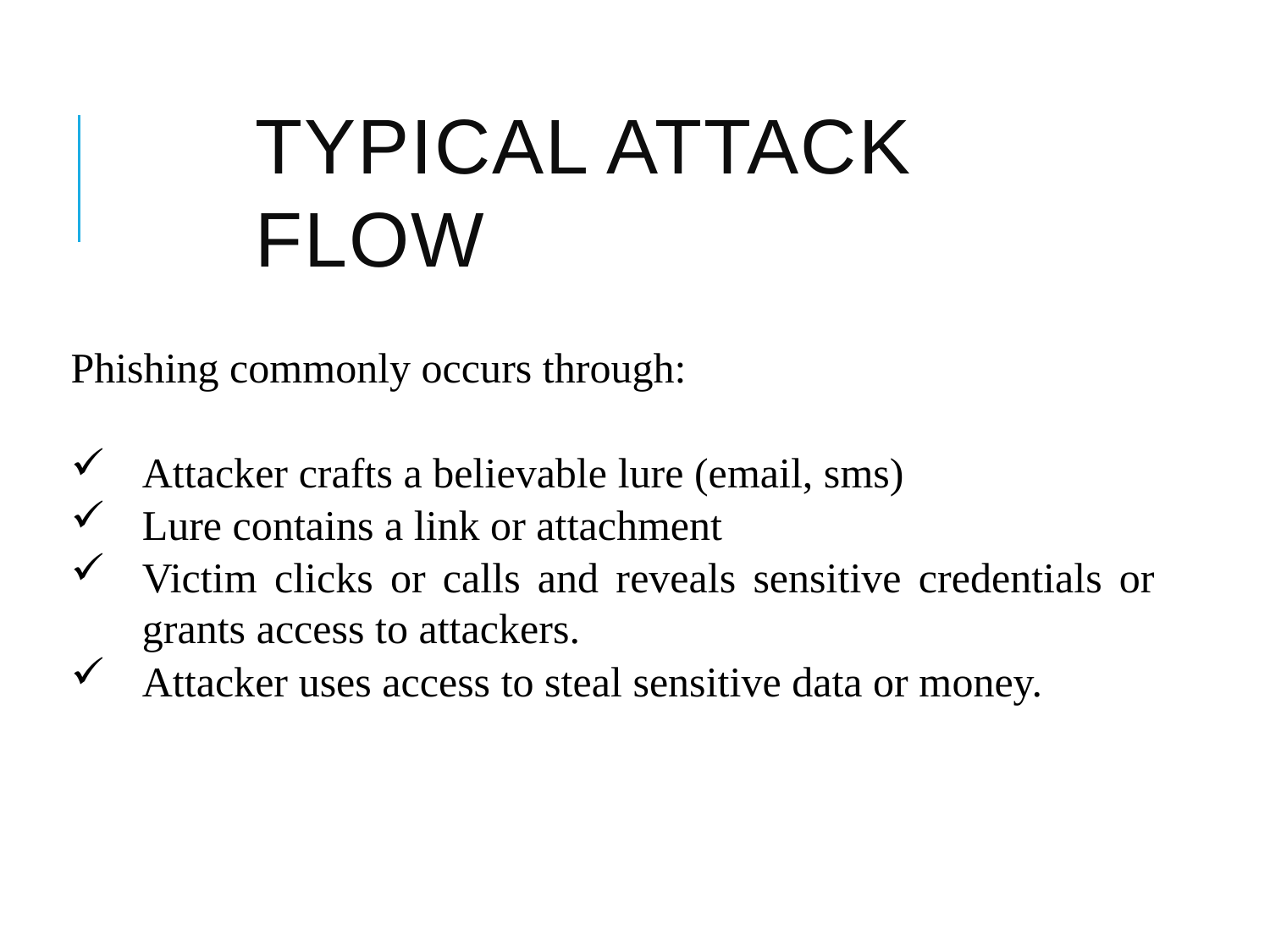

# TYPICAL ATTACK FLOW
Phishing commonly occurs through:

Attacker crafts a believable lure (email, sms)
Lure contains a link or attachment
Victim clicks or calls and reveals sensitive credentials or grants access to attackers.
Attacker uses access to steal sensitive data or money.